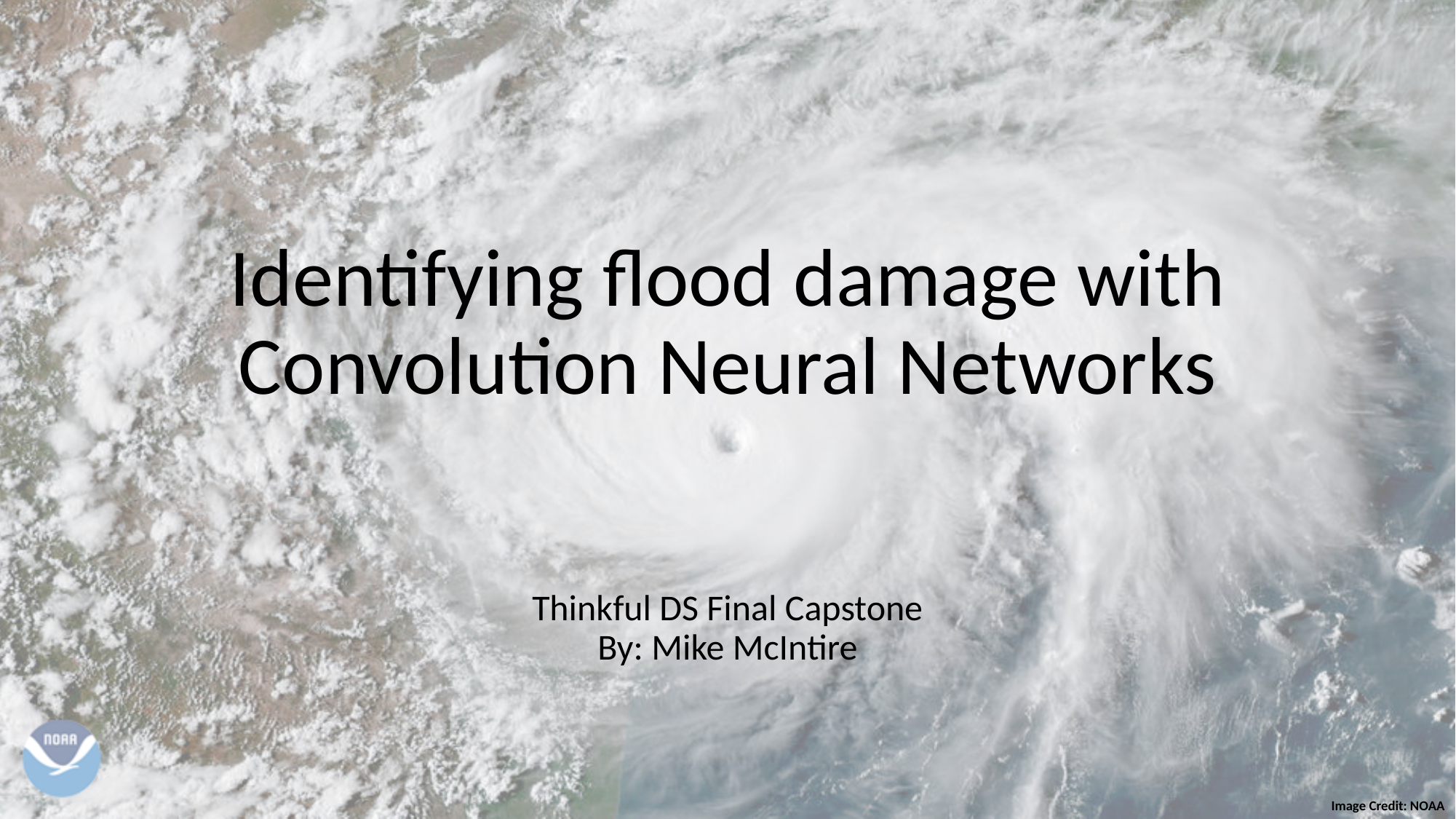

# Identifying flood damage with Convolution Neural Networks Thinkful DS Final Capstone By: Mike McIntire
Image Credit: NOAA